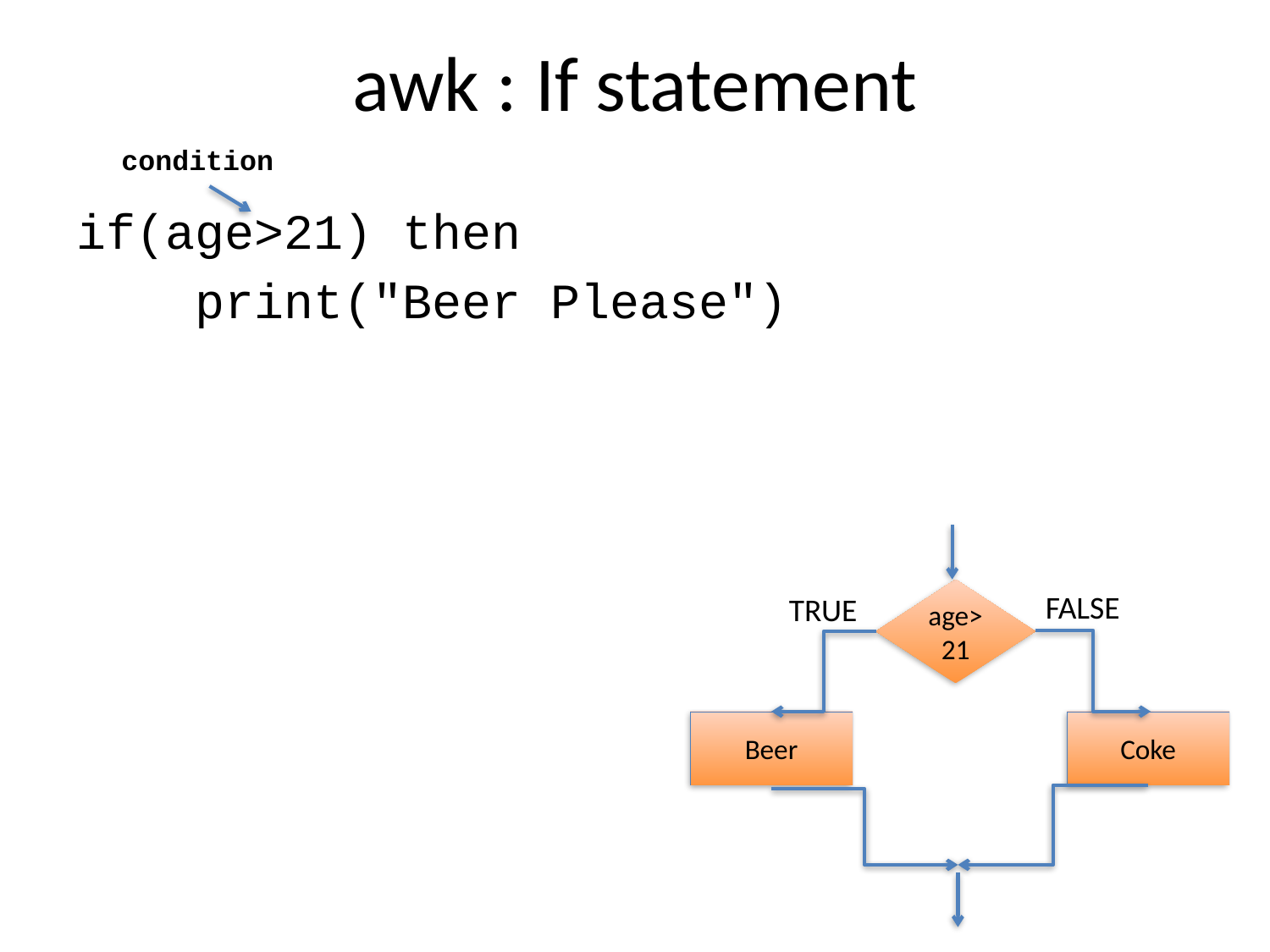

# awk : If statement
condition
if(age>21) then
    print("Beer Please")

age>21
Beer
Coke
FALSE
TRUE